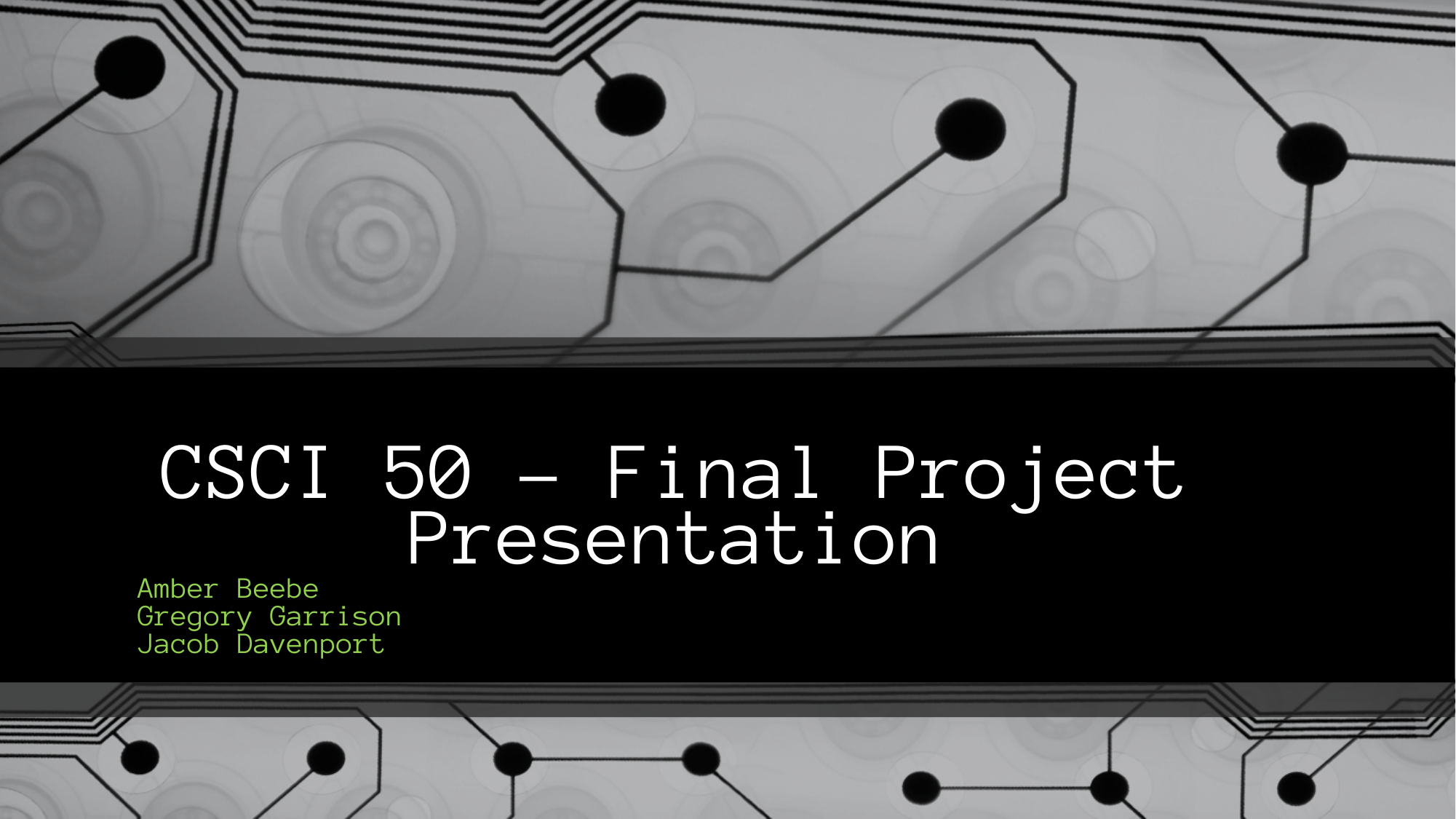

# CSCI 50 – Final Project Presentation
Amber Beebe
Gregory Garrison
Jacob Davenport